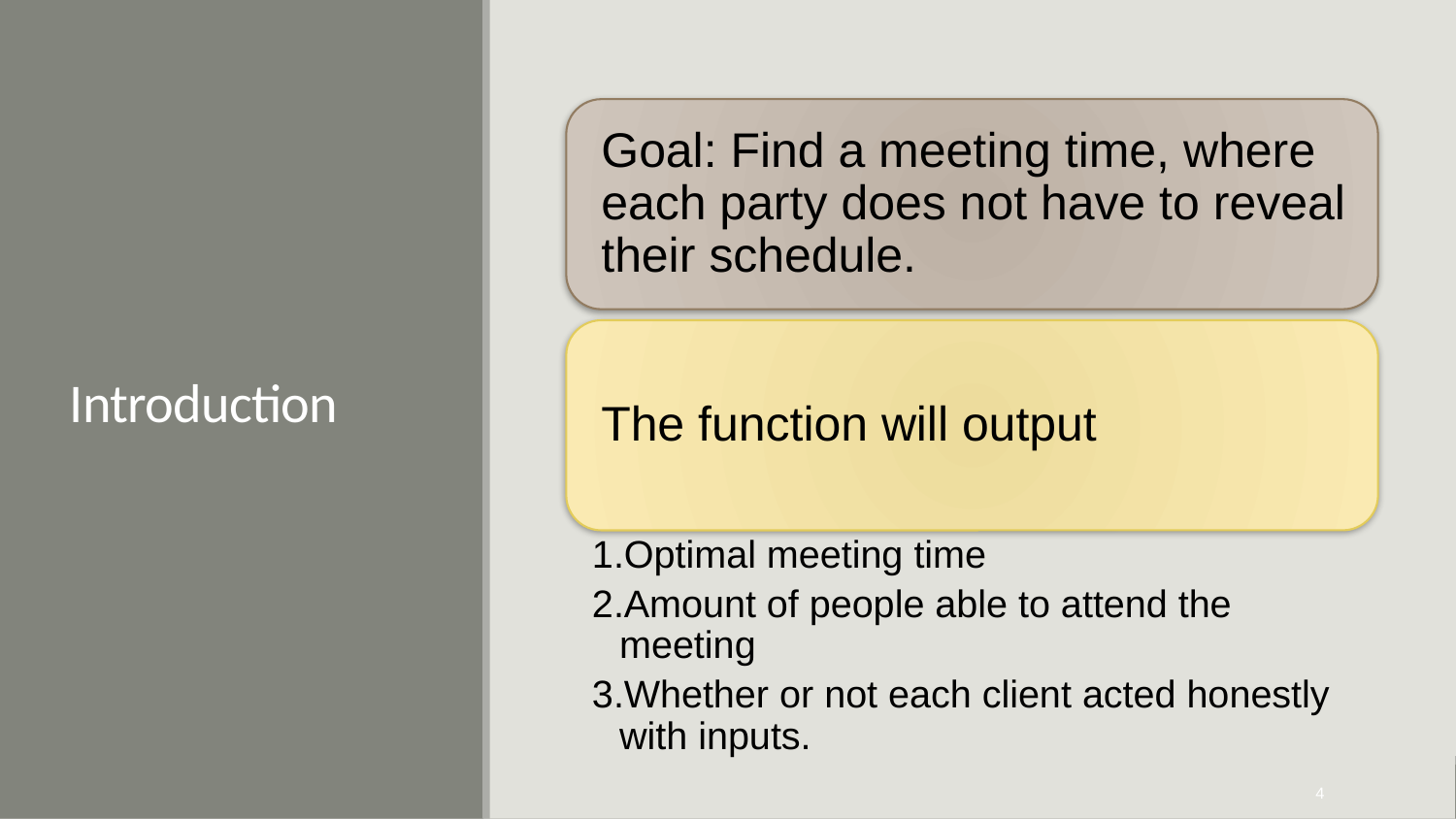

# Introduction
Goal: Find a meeting time, where each party does not have to reveal their schedule.
The function will output
Optimal meeting time
Amount of people able to attend the meeting
Whether or not each client acted honestly with inputs.
4